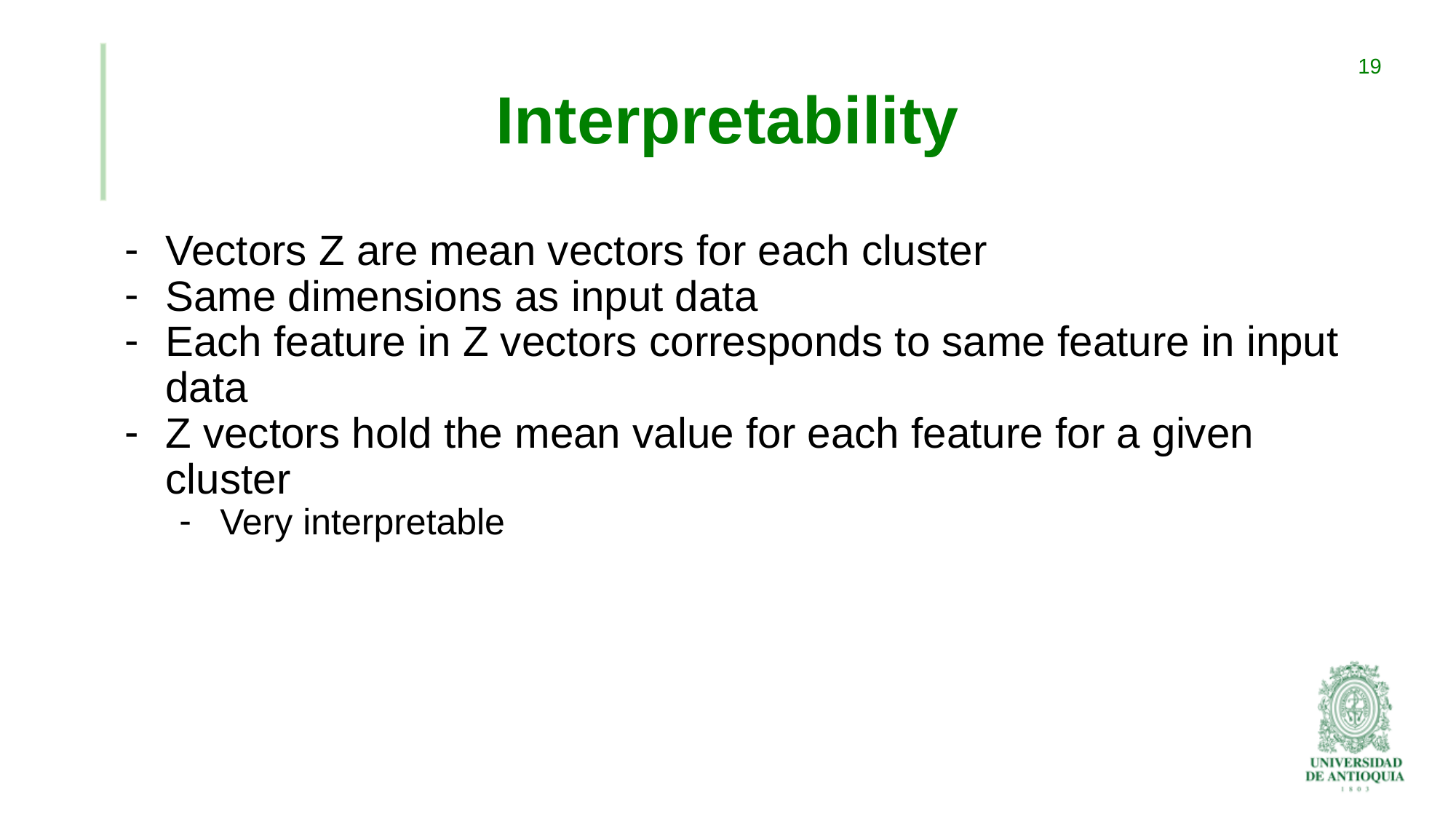

# Interpretability
19
Vectors Z are mean vectors for each cluster
Same dimensions as input data
Each feature in Z vectors corresponds to same feature in input data
Z vectors hold the mean value for each feature for a given cluster
Very interpretable